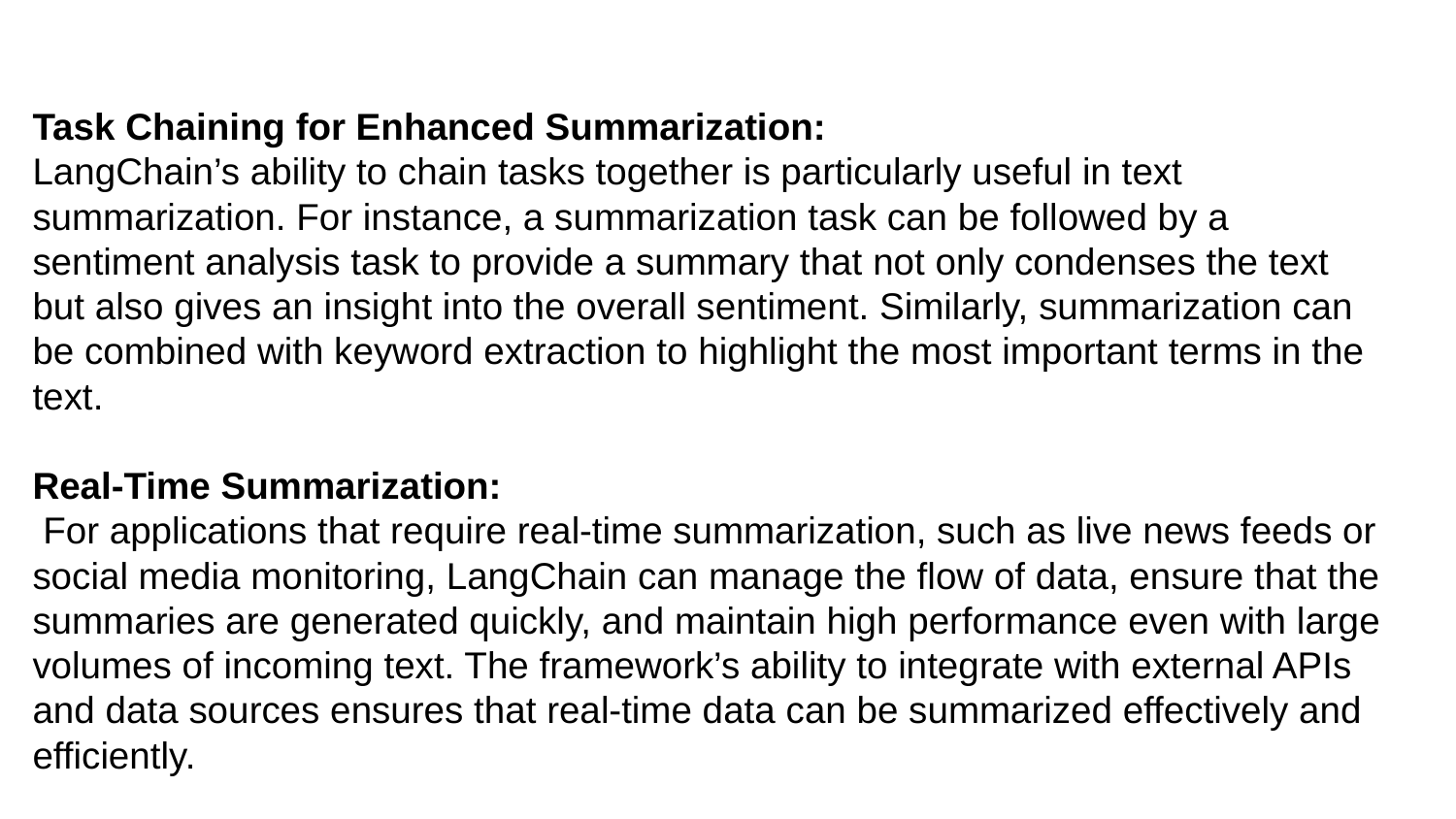

Task Chaining for Enhanced Summarization:
LangChain’s ability to chain tasks together is particularly useful in text summarization. For instance, a summarization task can be followed by a sentiment analysis task to provide a summary that not only condenses the text but also gives an insight into the overall sentiment. Similarly, summarization can be combined with keyword extraction to highlight the most important terms in the text.

Real-Time Summarization:
 For applications that require real-time summarization, such as live news feeds or social media monitoring, LangChain can manage the flow of data, ensure that the summaries are generated quickly, and maintain high performance even with large volumes of incoming text. The framework’s ability to integrate with external APIs and data sources ensures that real-time data can be summarized effectively and efficiently.